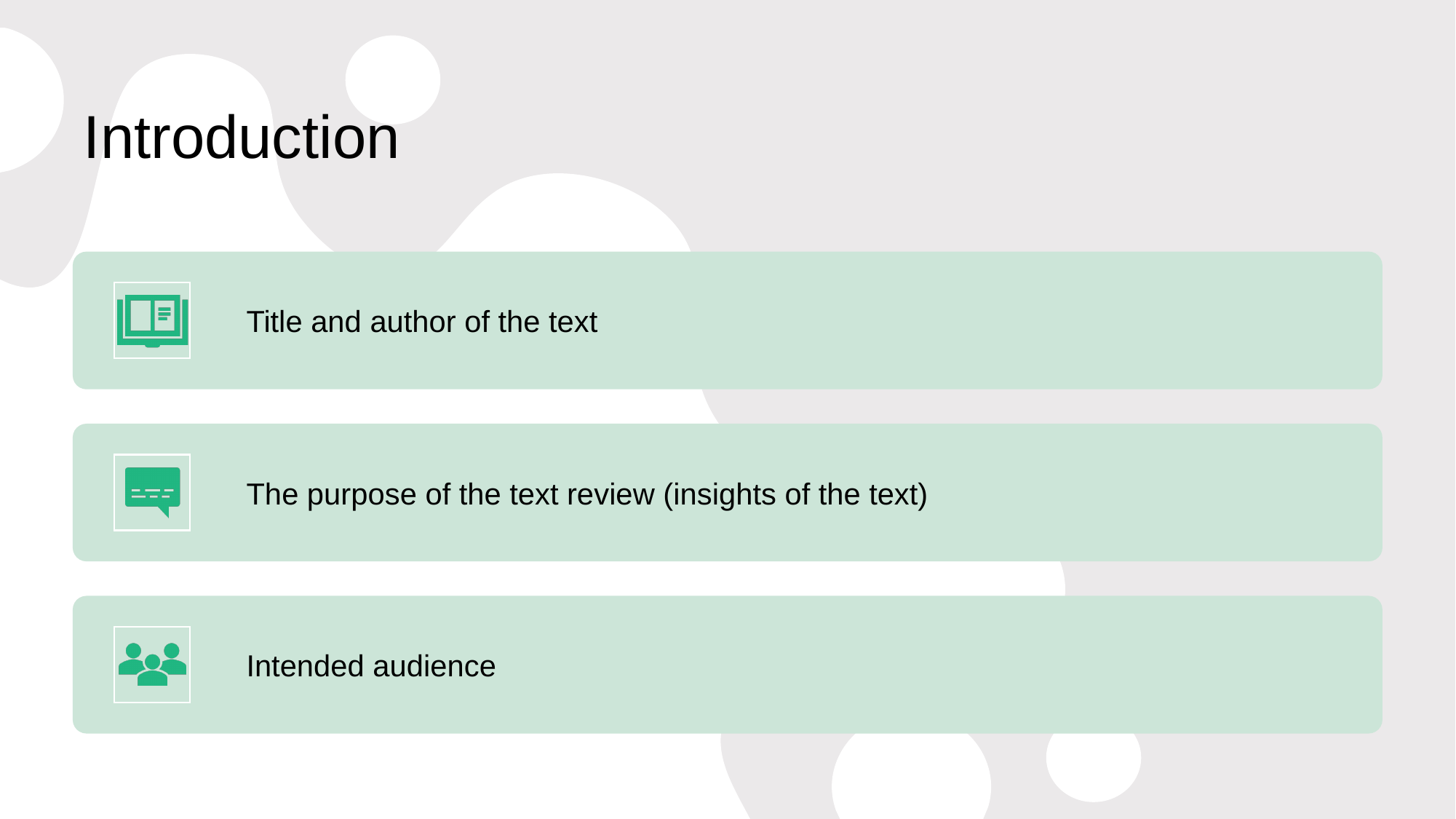

# Introduction
Title and author of the text
The purpose of the text review (insights of the text)
Intended audience